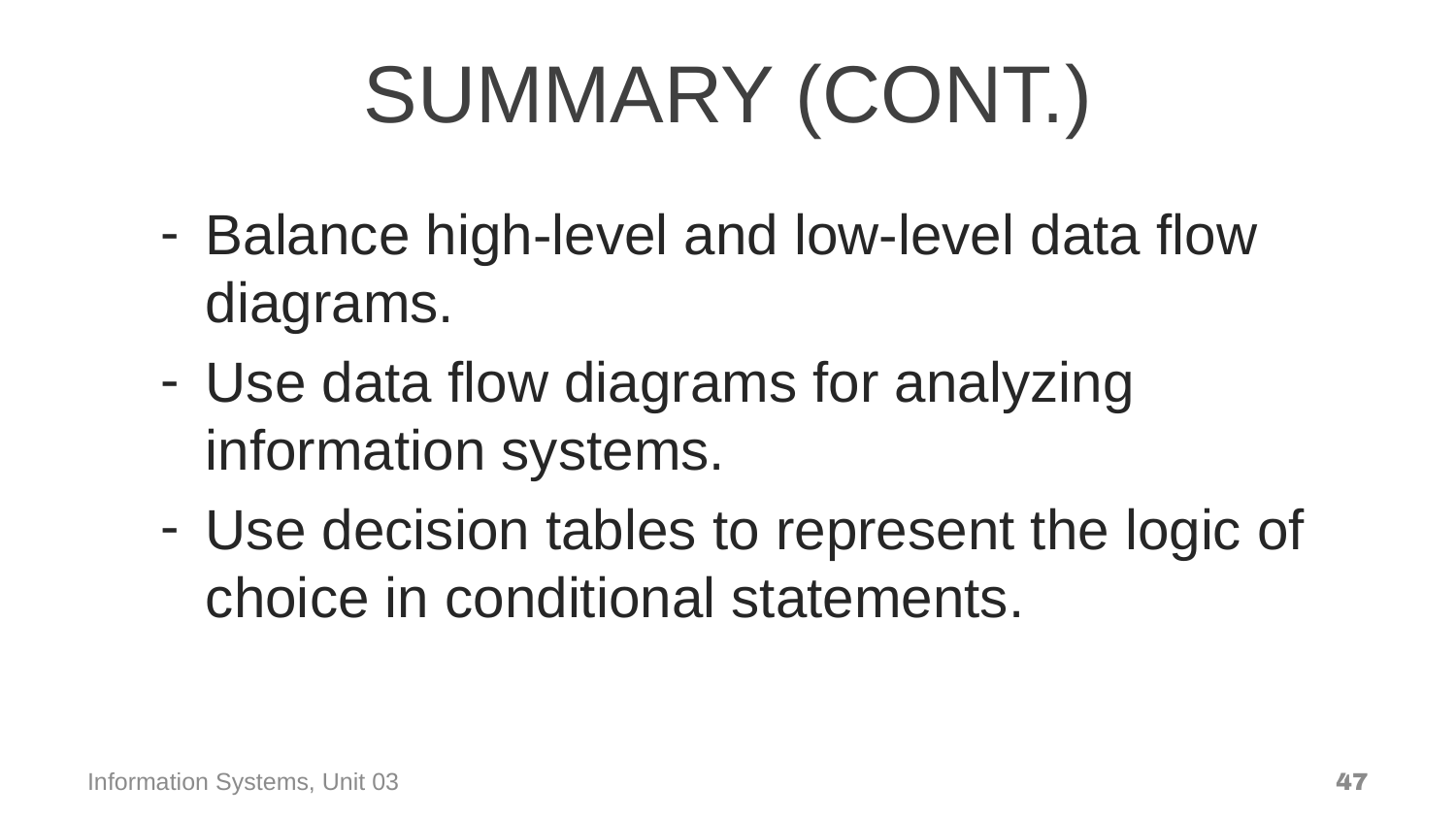

# Summary (Cont.)
Balance high-level and low-level data flow diagrams.
Use data flow diagrams for analyzing information systems.
Use decision tables to represent the logic of choice in conditional statements.

Information Systems, Unit 03
47